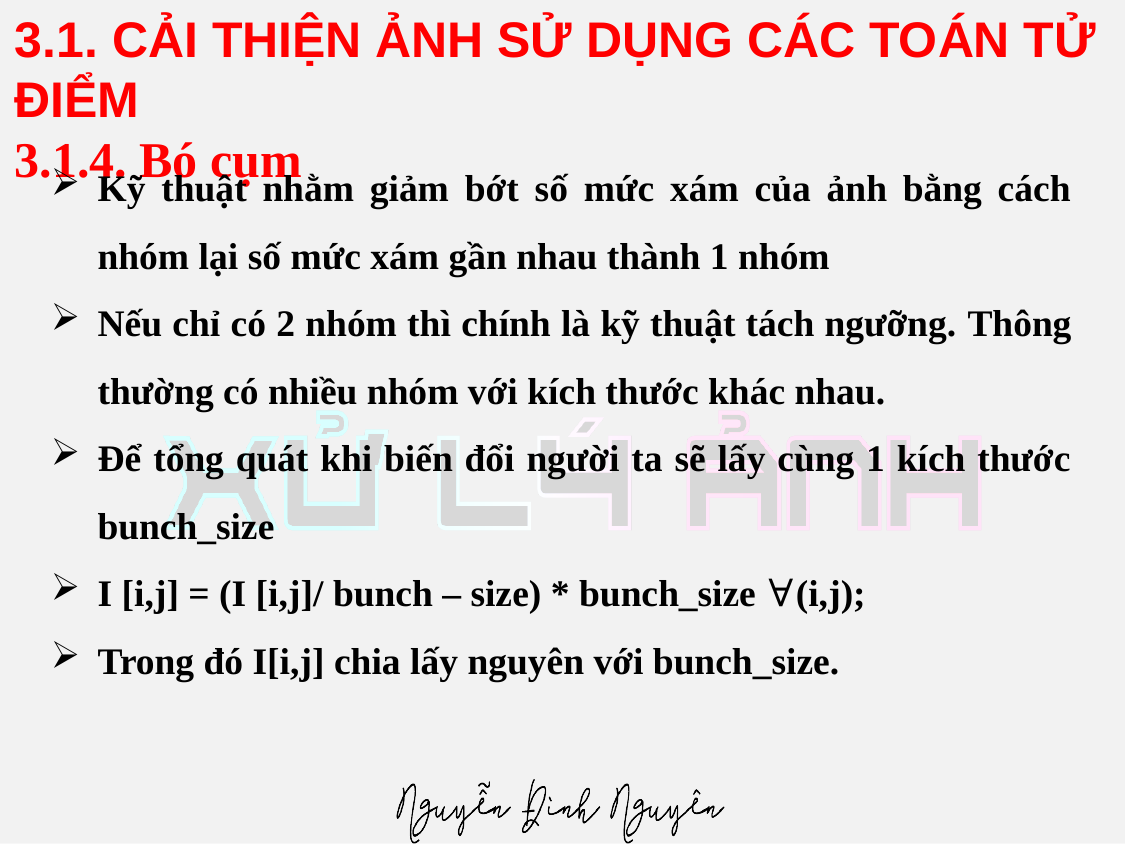

# 3.1. CẢI THIỆN ẢNH SỬ DỤNG CÁC TOÁN TỬ ĐIỂM 3.1.4. Bó cụm
Kỹ thuật nhằm giảm bớt số mức xám của ảnh bằng cách nhóm lại số mức xám gần nhau thành 1 nhóm
Nếu chỉ có 2 nhóm thì chính là kỹ thuật tách ngưỡng. Thông thường có nhiều nhóm với kích thước khác nhau.
Để tổng quát khi biến đổi người ta sẽ lấy cùng 1 kích thước bunch_size
I [i,j] = (I [i,j]/ bunch – size) * bunch_size ∀(i,j);
Trong đó I[i,j] chia lấy nguyên với bunch_size.